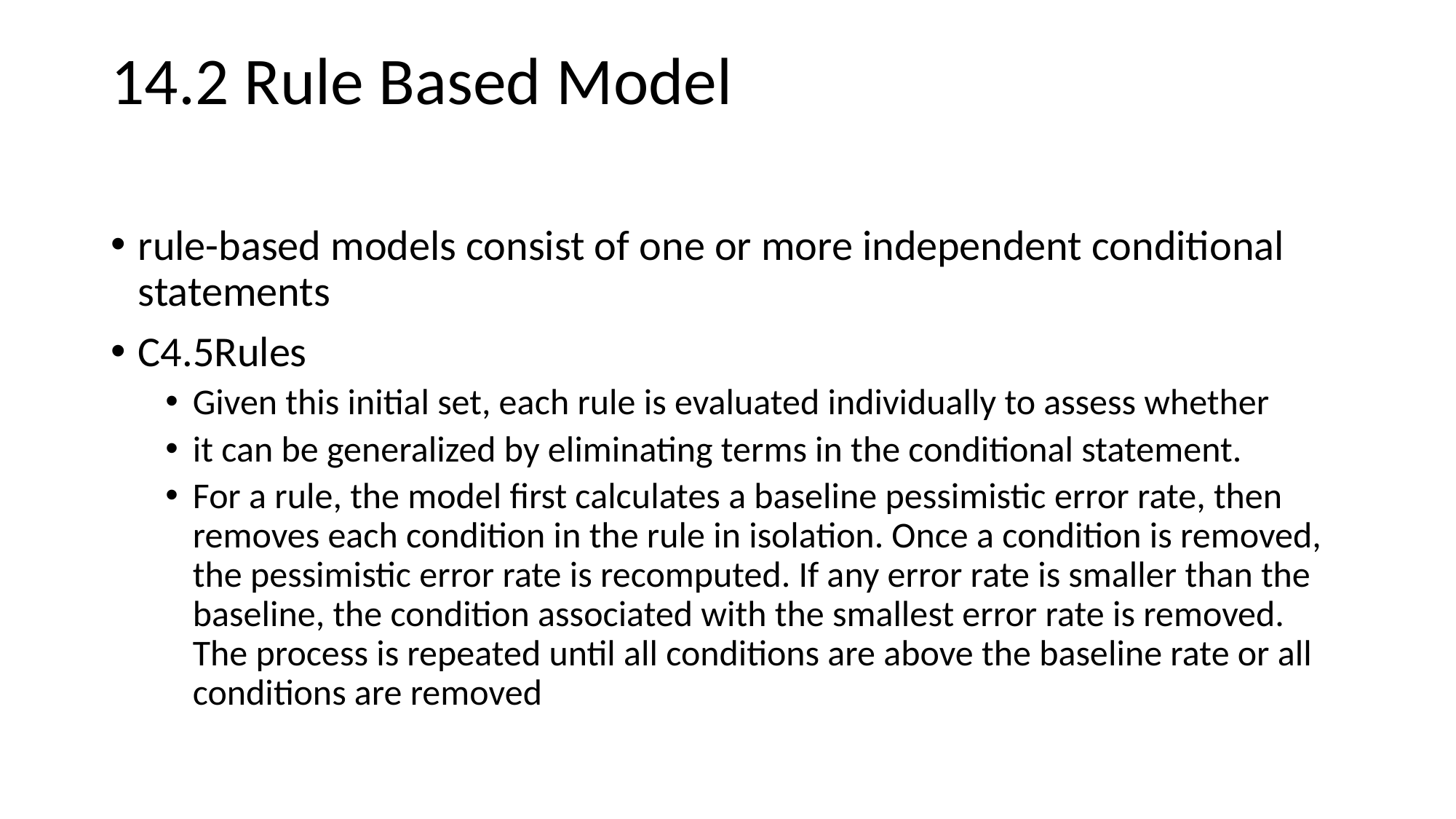

# 14.2 Rule Based Model
rule-based models consist of one or more independent conditional statements
C4.5Rules
Given this initial set, each rule is evaluated individually to assess whether
it can be generalized by eliminating terms in the conditional statement.
For a rule, the model first calculates a baseline pessimistic error rate, then removes each condition in the rule in isolation. Once a condition is removed, the pessimistic error rate is recomputed. If any error rate is smaller than the baseline, the condition associated with the smallest error rate is removed. The process is repeated until all conditions are above the baseline rate or all conditions are removed